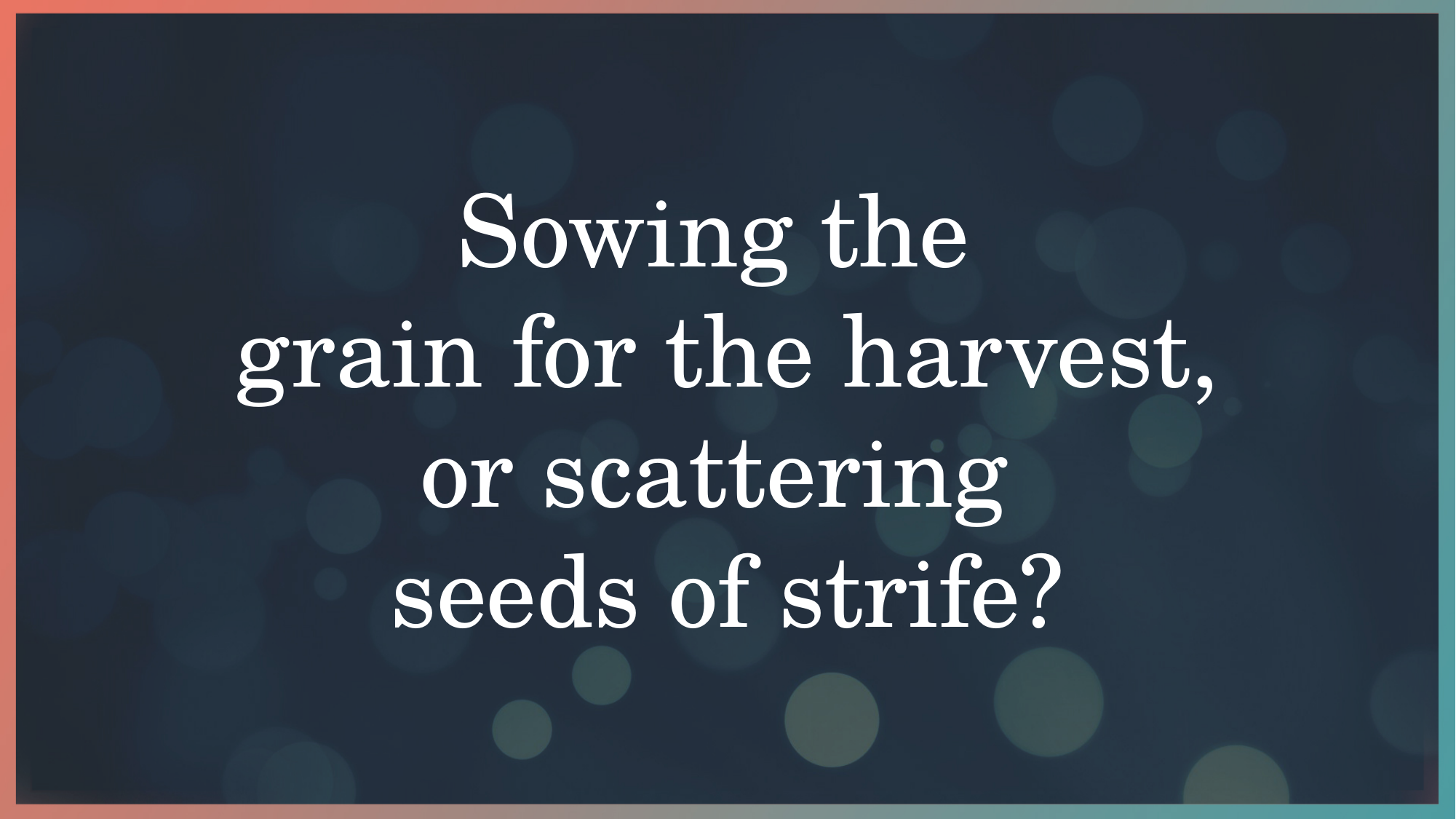

Sowing the
grain for the harvest,
or scattering
seeds of strife?